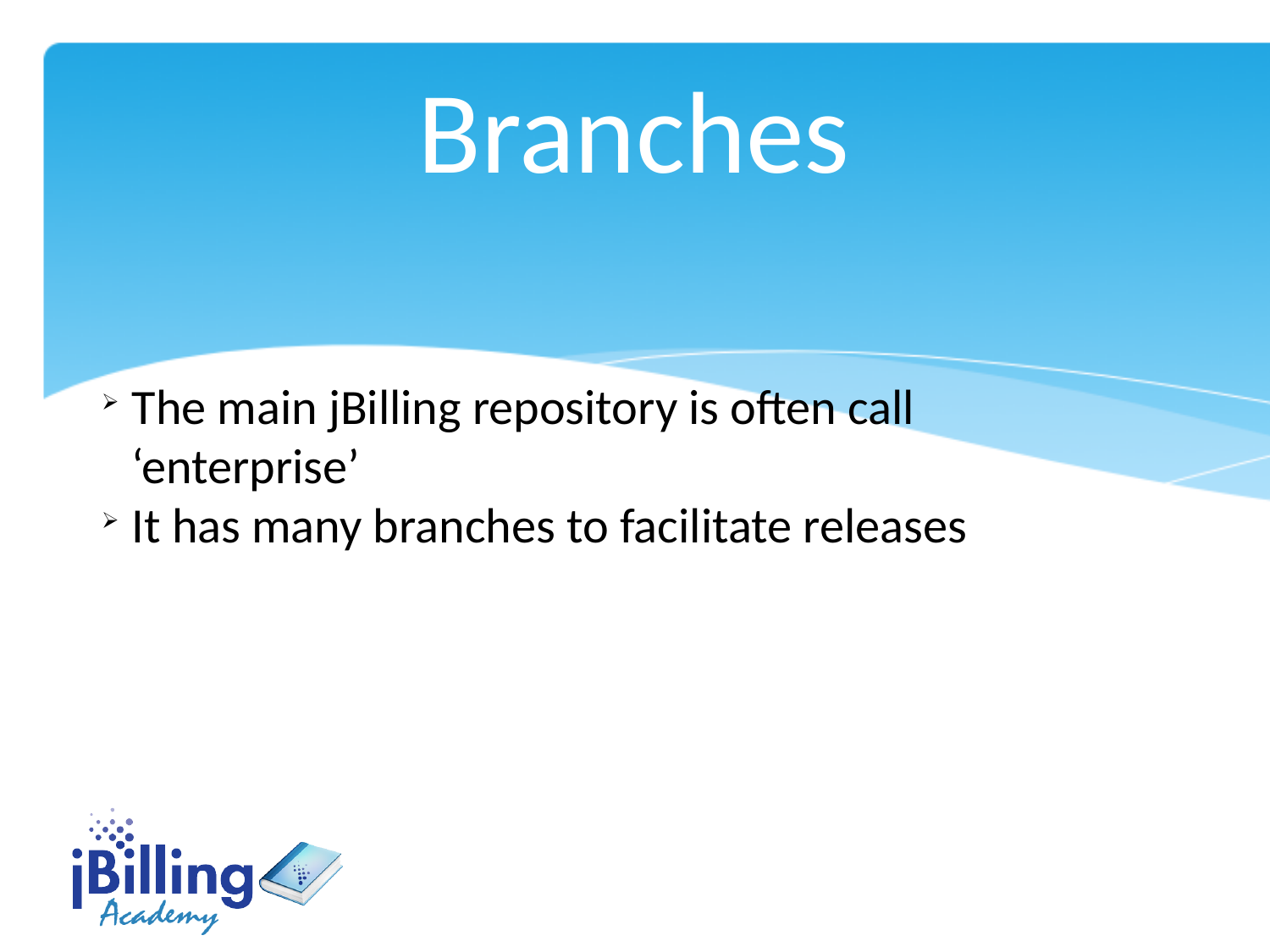

Branches
The main jBilling repository is often call ‘enterprise’
It has many branches to facilitate releases